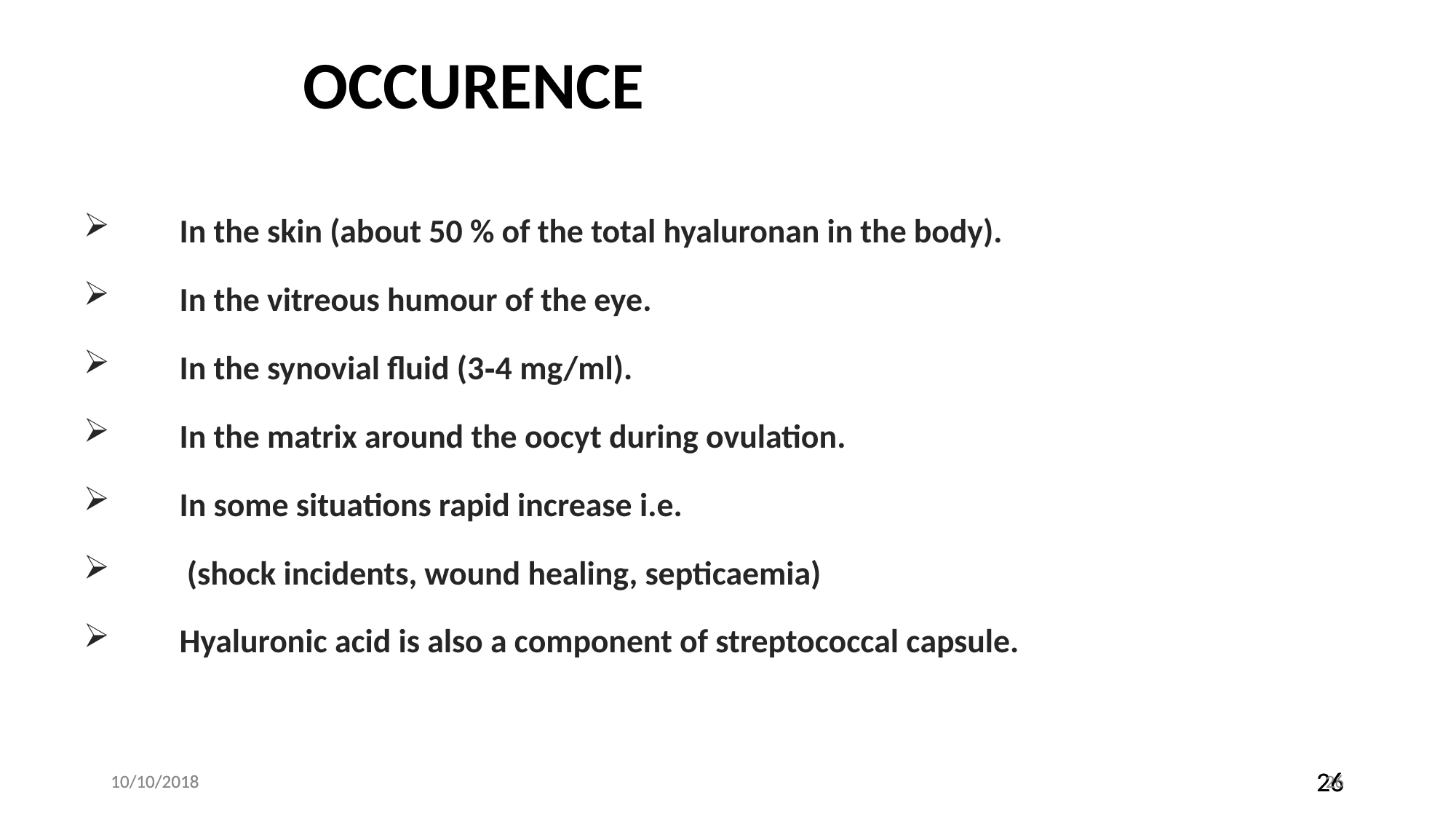

# OCCURENCE
In the skin (about 50 % of the total hyaluronan in the body).
In the vitreous humour of the eye.
In the synovial fluid (3‑4 mg/ml).
In the matrix around the oocyt during ovulation.
In some situations rapid increase i.e.
 (shock incidents, wound healing, septicaemia)
Hyaluronic acid is also a component of streptococcal capsule.
10/10/2018
10/10/2018
26
26
26